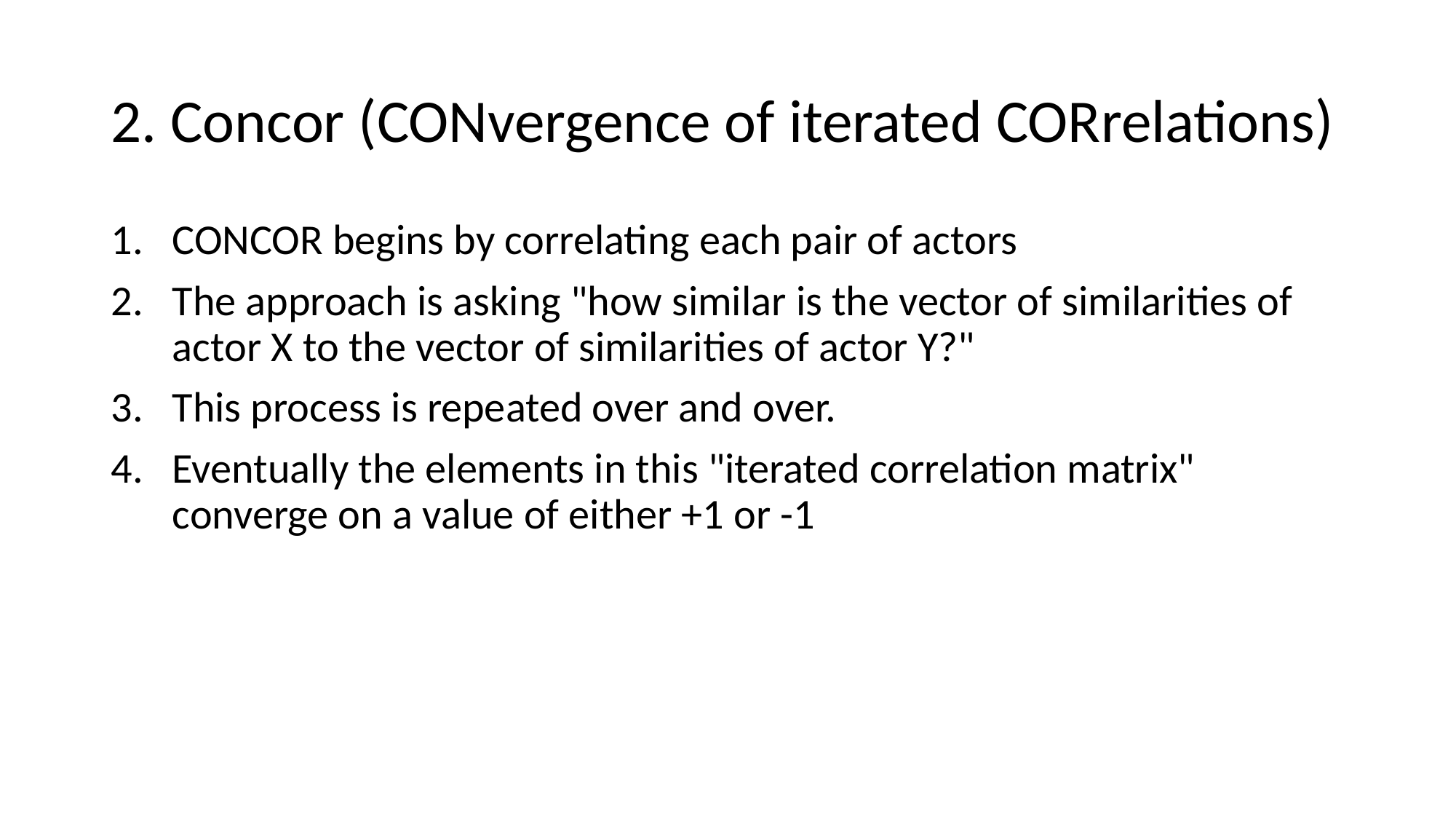

# 2. Concor (CONvergence of iterated CORrelations)
CONCOR begins by correlating each pair of actors
The approach is asking "how similar is the vector of similarities of actor X to the vector of similarities of actor Y?"
This process is repeated over and over.
Eventually the elements in this "iterated correlation matrix" converge on a value of either +1 or -1